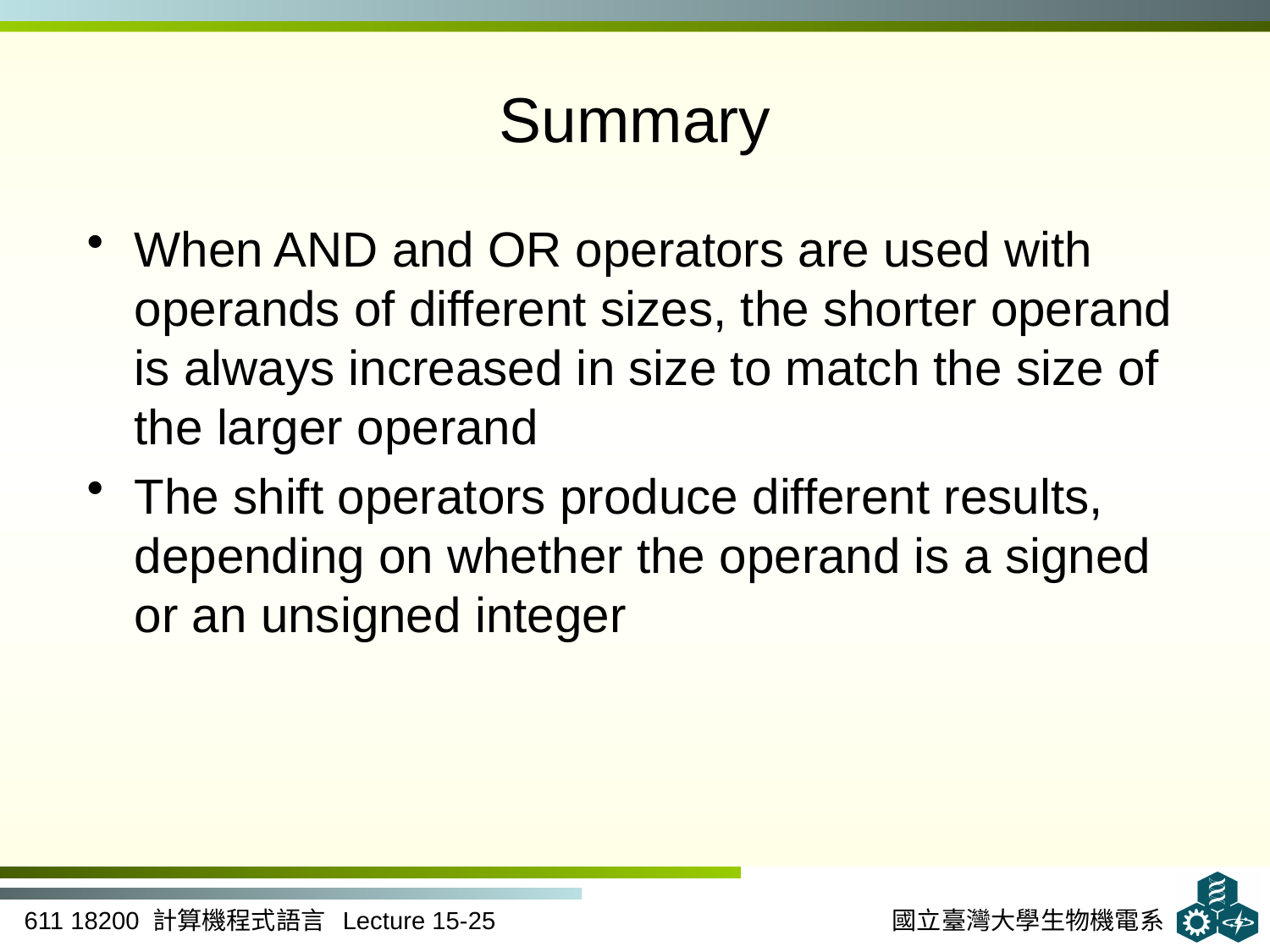

# Summary
When AND and OR operators are used with operands of different sizes, the shorter operand is always increased in size to match the size of the larger operand
The shift operators produce different results, depending on whether the operand is a signed or an unsigned integer